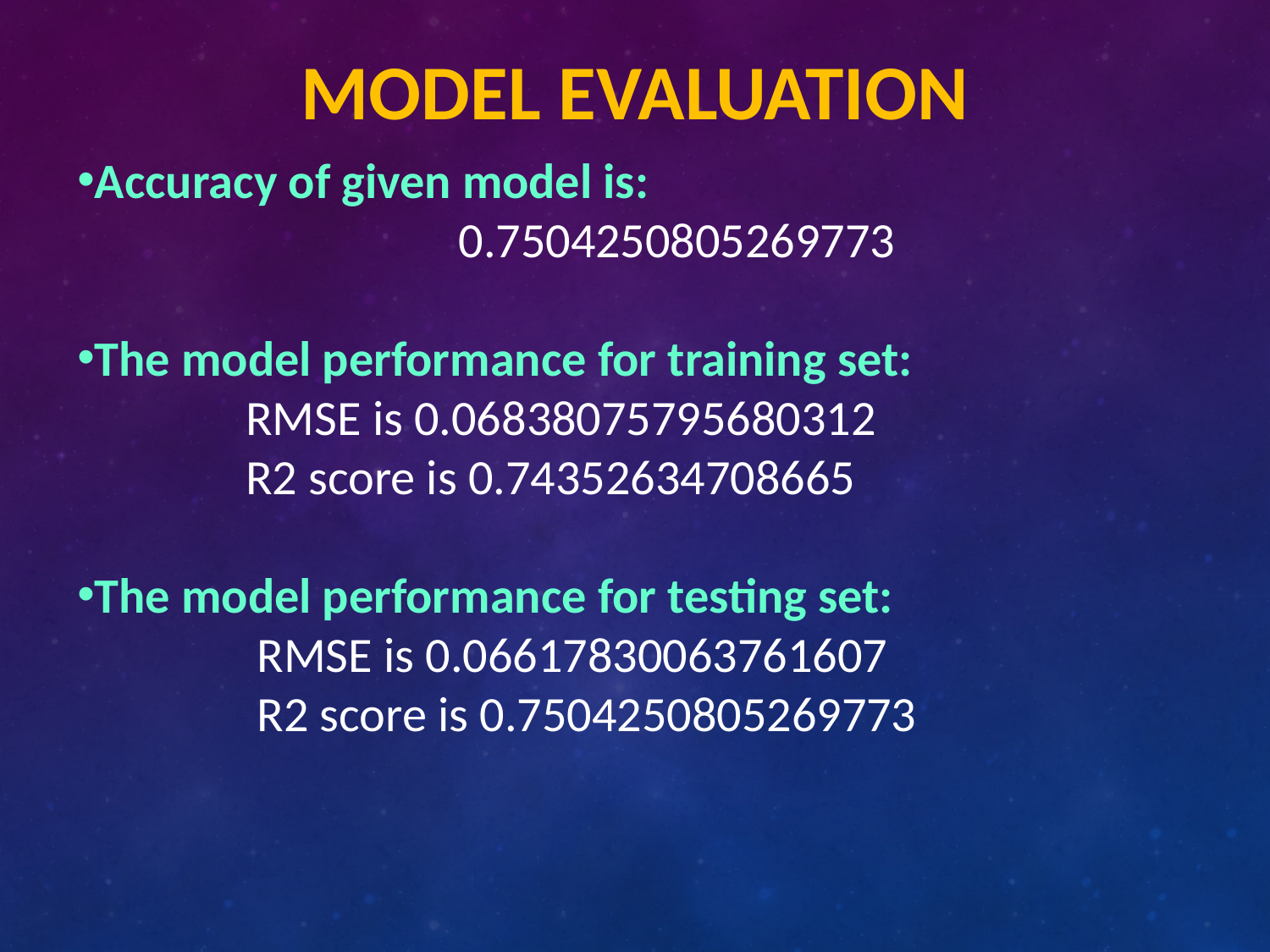

MODEL EVALUATION
Accuracy of given model is:
			0.7504250805269773

The model performance for training set:
               RMSE is 0.06838075795680312
               R2 score is 0.74352634708665

The model performance for testing set:
                RMSE is 0.06617830063761607
                R2 score is 0.7504250805269773